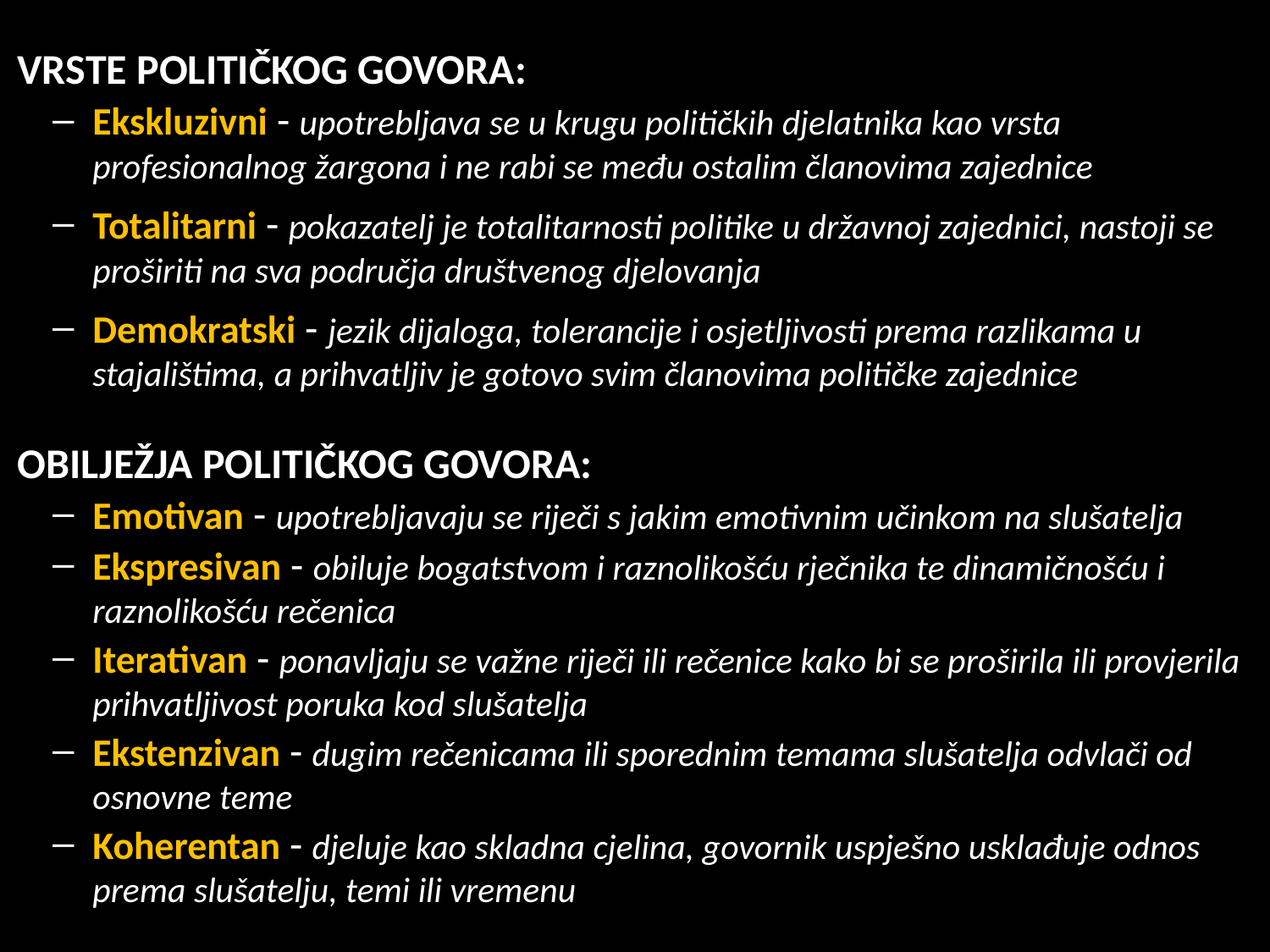

VRSTE POLITIČKOG GOVORA:
Ekskluzivni - upotrebljava se u krugu političkih djelatnika kao vrsta profesionalnog žargona i ne rabi se među ostalim članovima zajednice
Totalitarni - pokazatelj je totalitarnosti politike u državnoj zajednici, nastoji se proširiti na sva područja društvenog djelovanja
Demokratski - jezik dijaloga, tolerancije i osjetljivosti prema razlikama u stajalištima, a prihvatljiv je gotovo svim članovima političke zajednice
OBILJEŽJA POLITIČKOG GOVORA:
Emotivan - upotrebljavaju se riječi s jakim emotivnim učinkom na slušatelja
Ekspresivan - obiluje bogatstvom i raznolikošću rječnika te dinamičnošću i raznolikošću rečenica
Iterativan - ponavljaju se važne riječi ili rečenice kako bi se proširila ili provjerila prihvatljivost poruka kod slušatelja
Ekstenzivan - dugim rečenicama ili sporednim temama slušatelja odvlači od osnovne teme
Koherentan - djeluje kao skladna cjelina, govornik uspješno usklađuje odnos prema slušatelju, temi ili vremenu